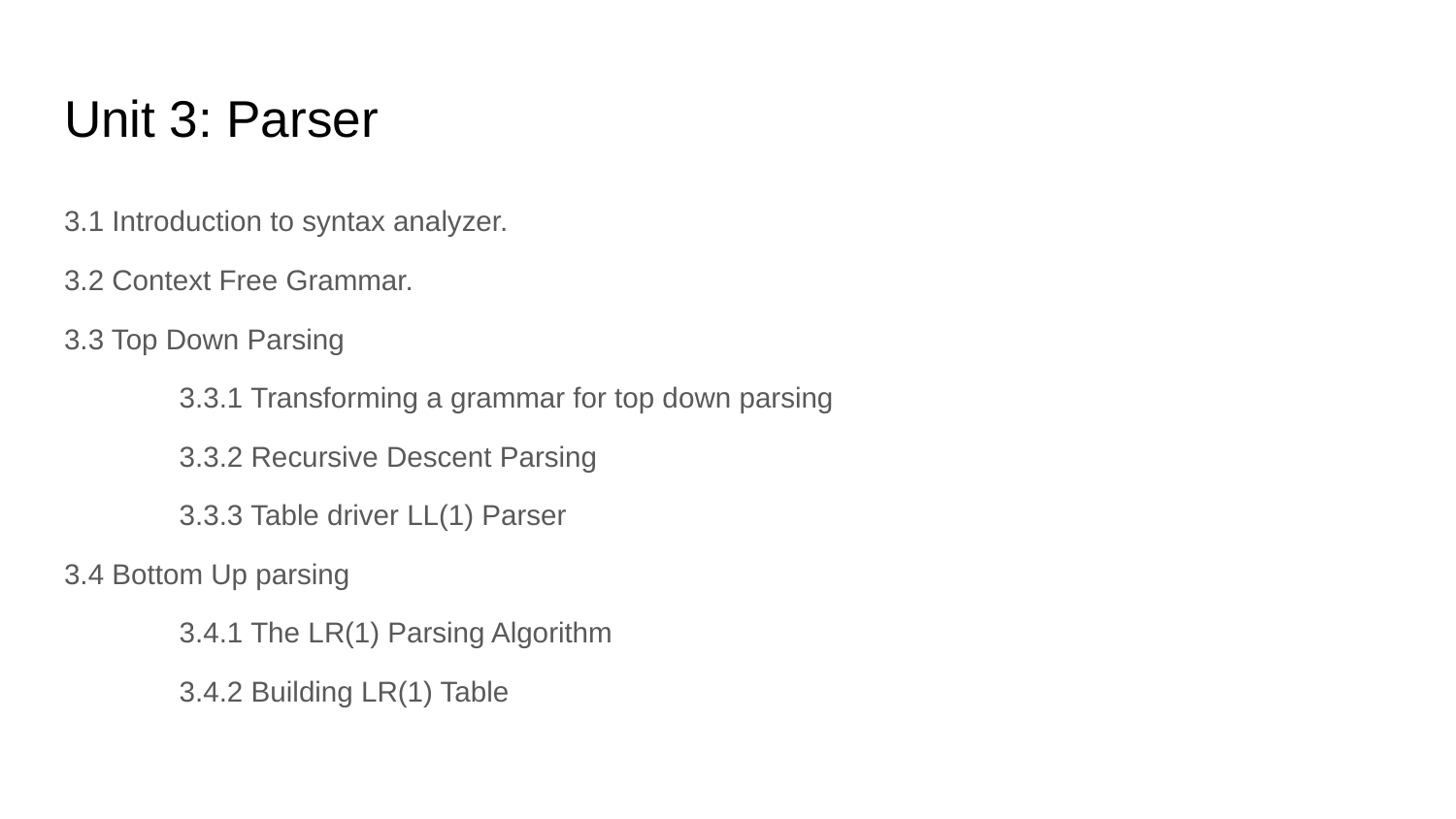

# Unit 3: Parser
3.1 Introduction to syntax analyzer.
3.2 Context Free Grammar.
3.3 Top Down Parsing
	3.3.1 Transforming a grammar for top down parsing
	3.3.2 Recursive Descent Parsing
	3.3.3 Table driver LL(1) Parser
3.4 Bottom Up parsing
	3.4.1 The LR(1) Parsing Algorithm
	3.4.2 Building LR(1) Table